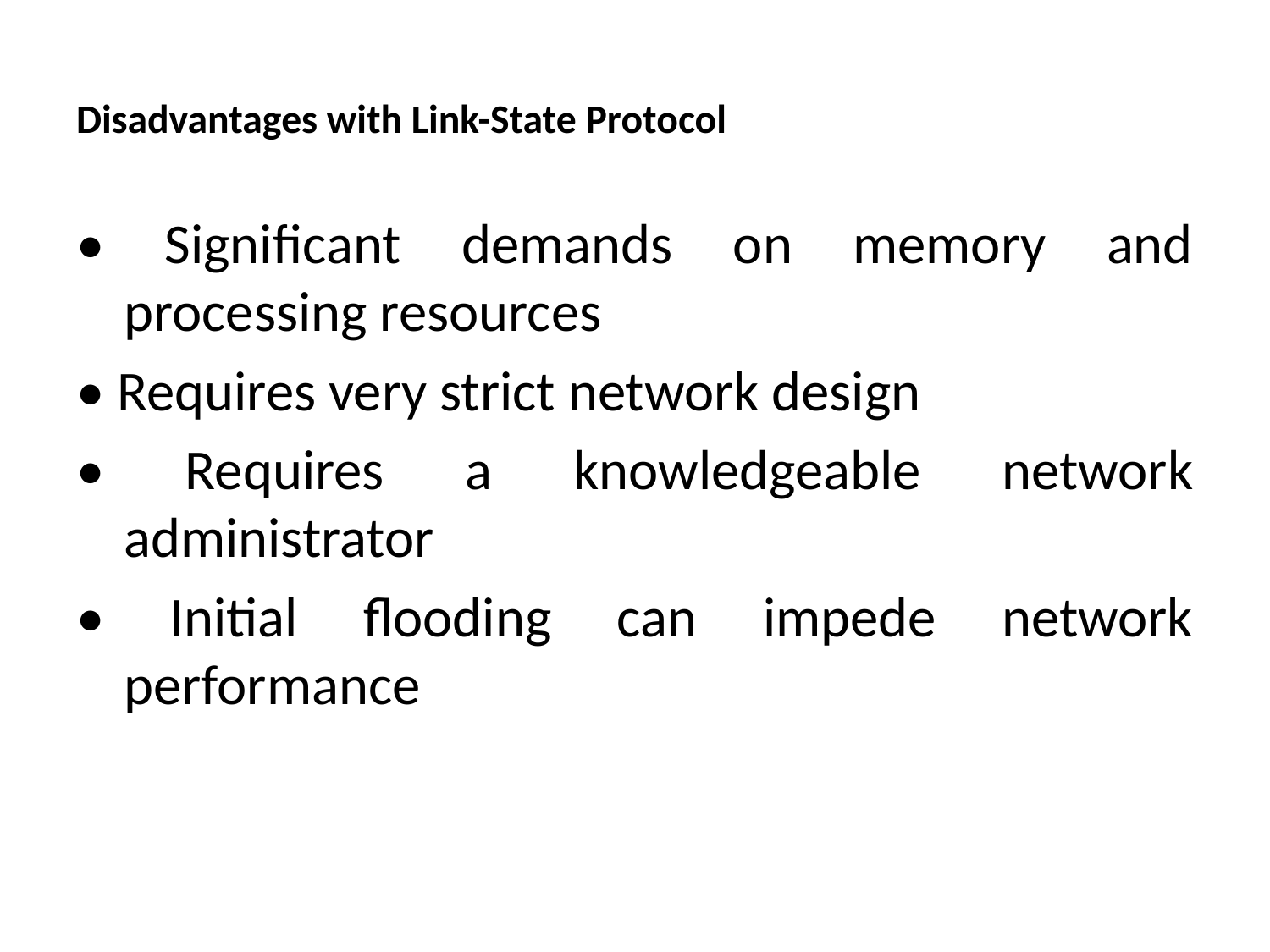

# Disadvantages with Link-State Protocol
• Significant demands on memory and processing resources
• Requires very strict network design
• Requires a knowledgeable network administrator
• Initial flooding can impede network performance